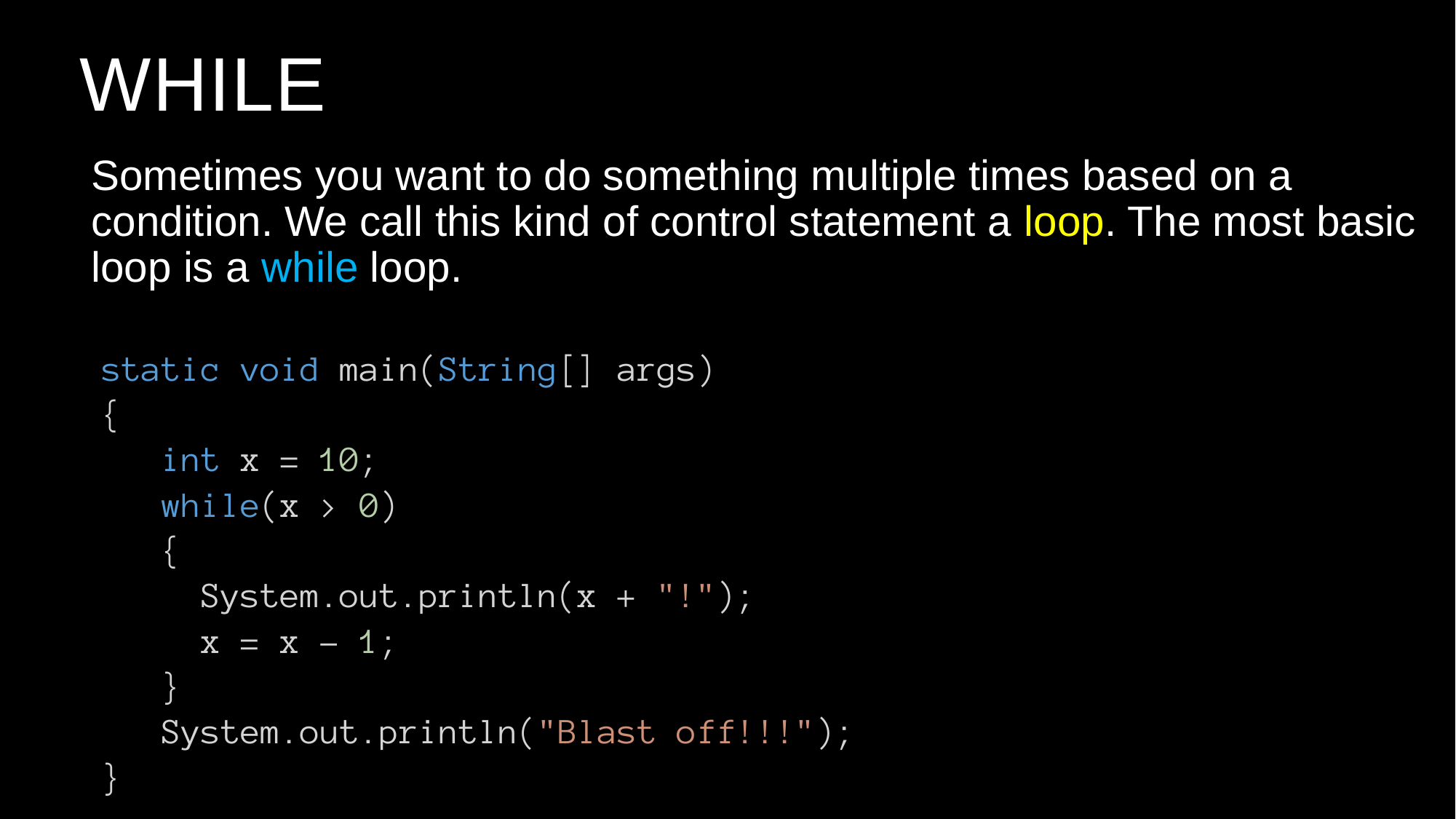

# WHile
Sometimes you want to do something multiple times based on a condition. We call this kind of control statement a loop. The most basic loop is a while loop.

static void main(String[] args)
{
   int x = 10;
   while(x > 0)
   {
     System.out.println(x + "!");
     x = x - 1;
   }
   System.out.println("Blast off!!!");
}